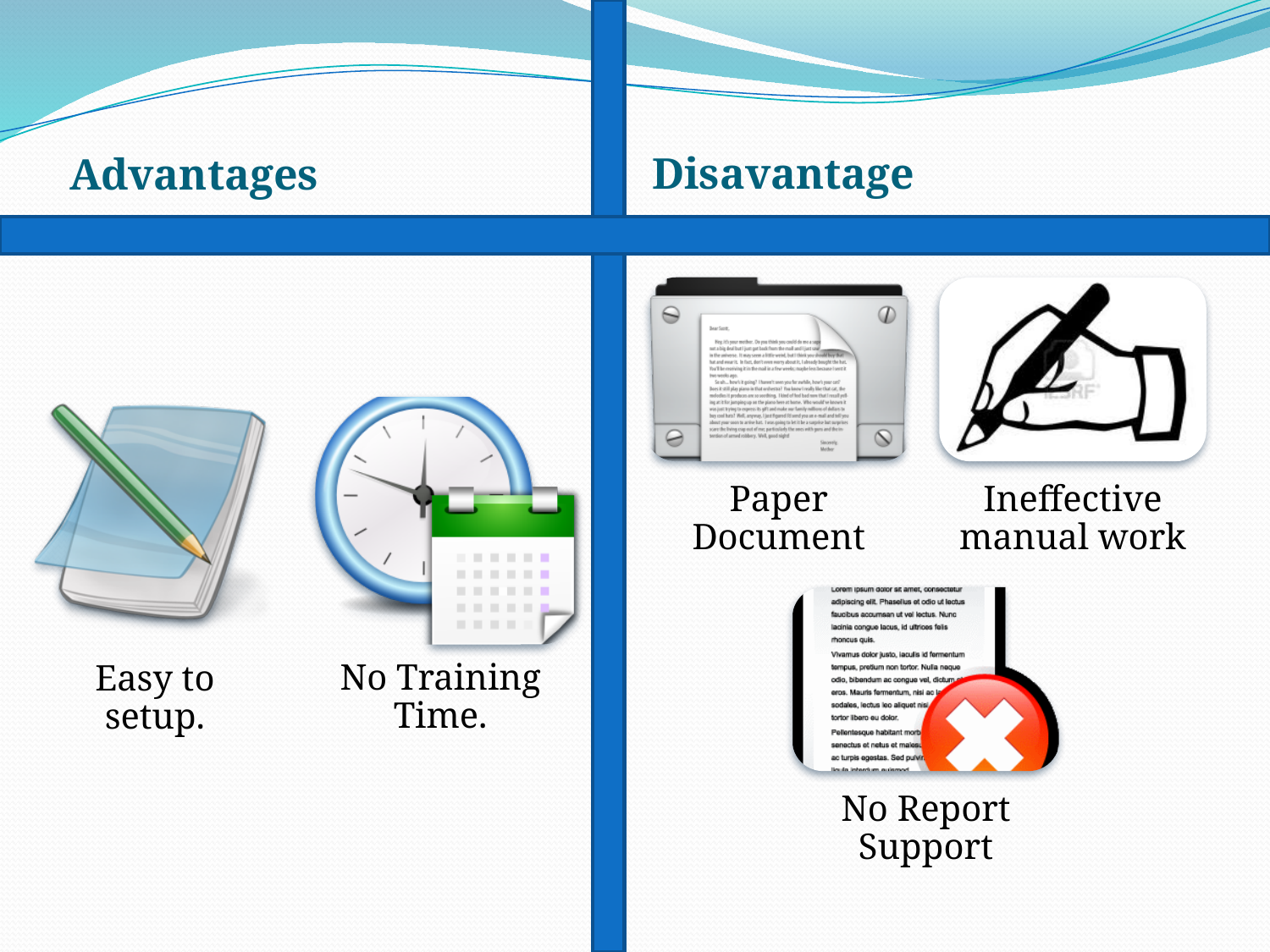

Advantages
Disavantage

Easy to setup.
No Training Time.
Paper Document
Ineffective manual work
No Report Support